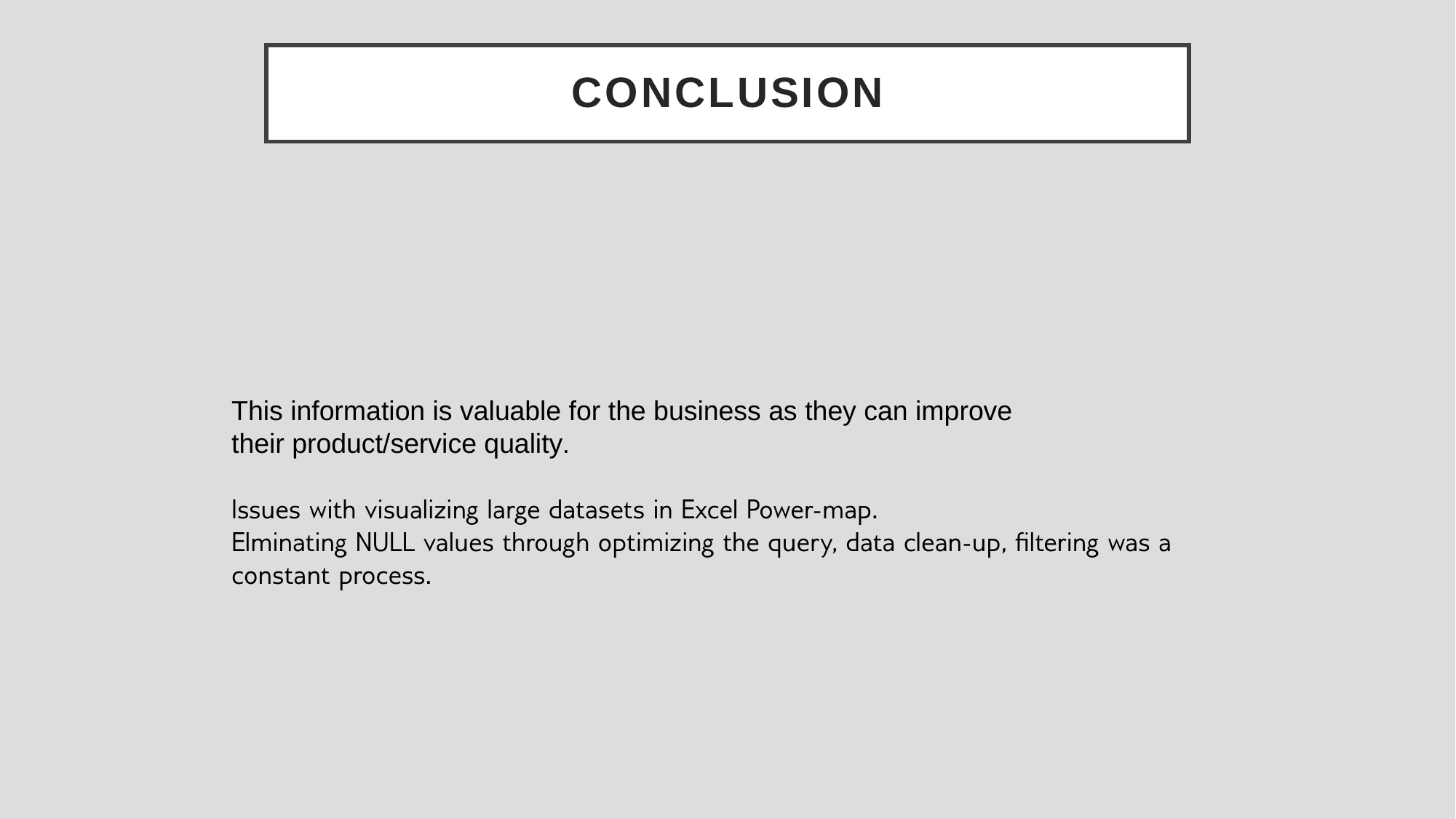

# CONCLUSION

This information is valuable for the business as they can improve their product/service quality.

Issues with visualizing large datasets in Excel Power-map.
Elminating NULL values through optimizing the query, data clean-up, filtering was a constant process.